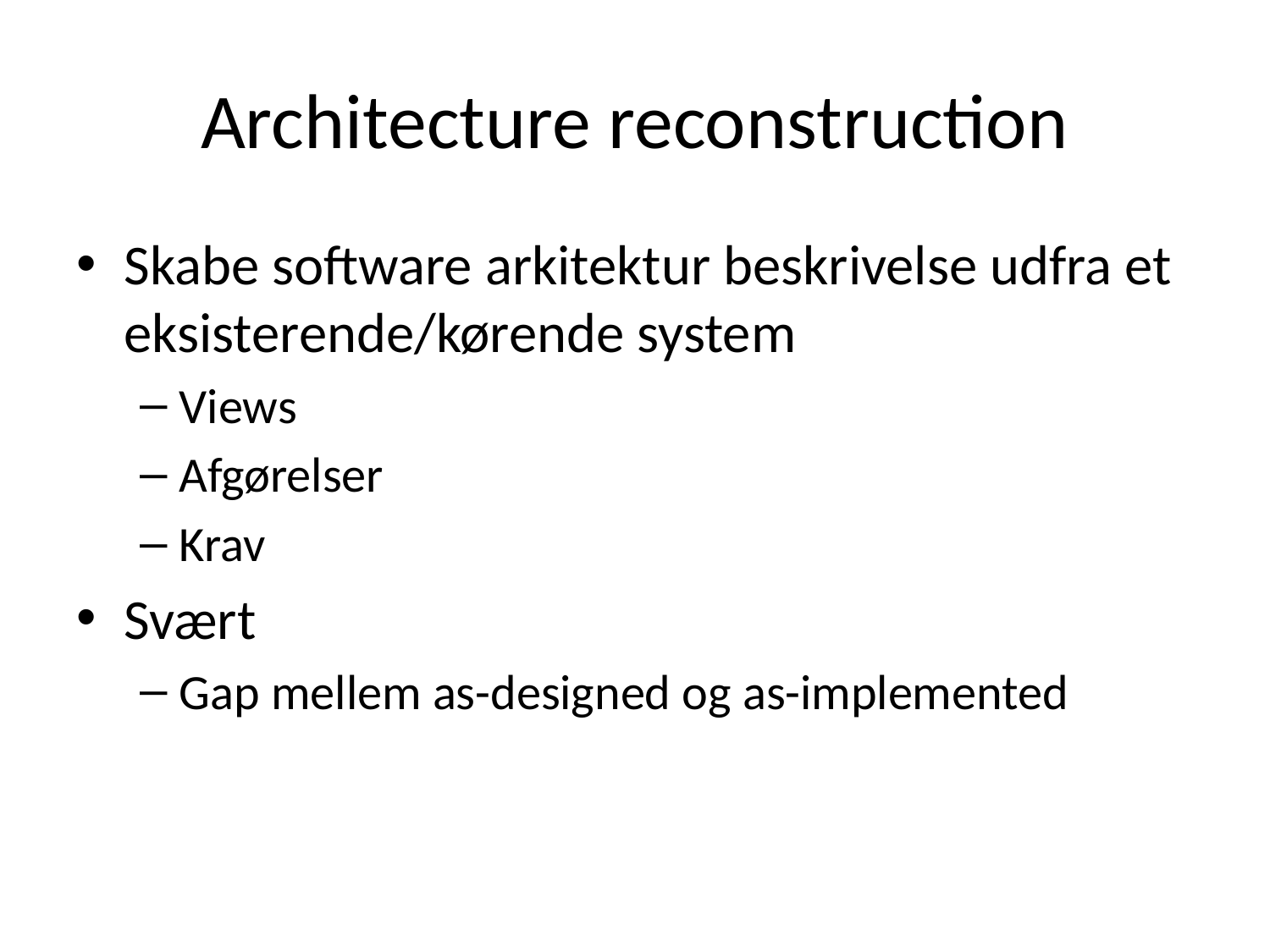

# Architecture reconstruction
Skabe software arkitektur beskrivelse udfra et eksisterende/kørende system
Views
Afgørelser
Krav
Svært
Gap mellem as-designed og as-implemented